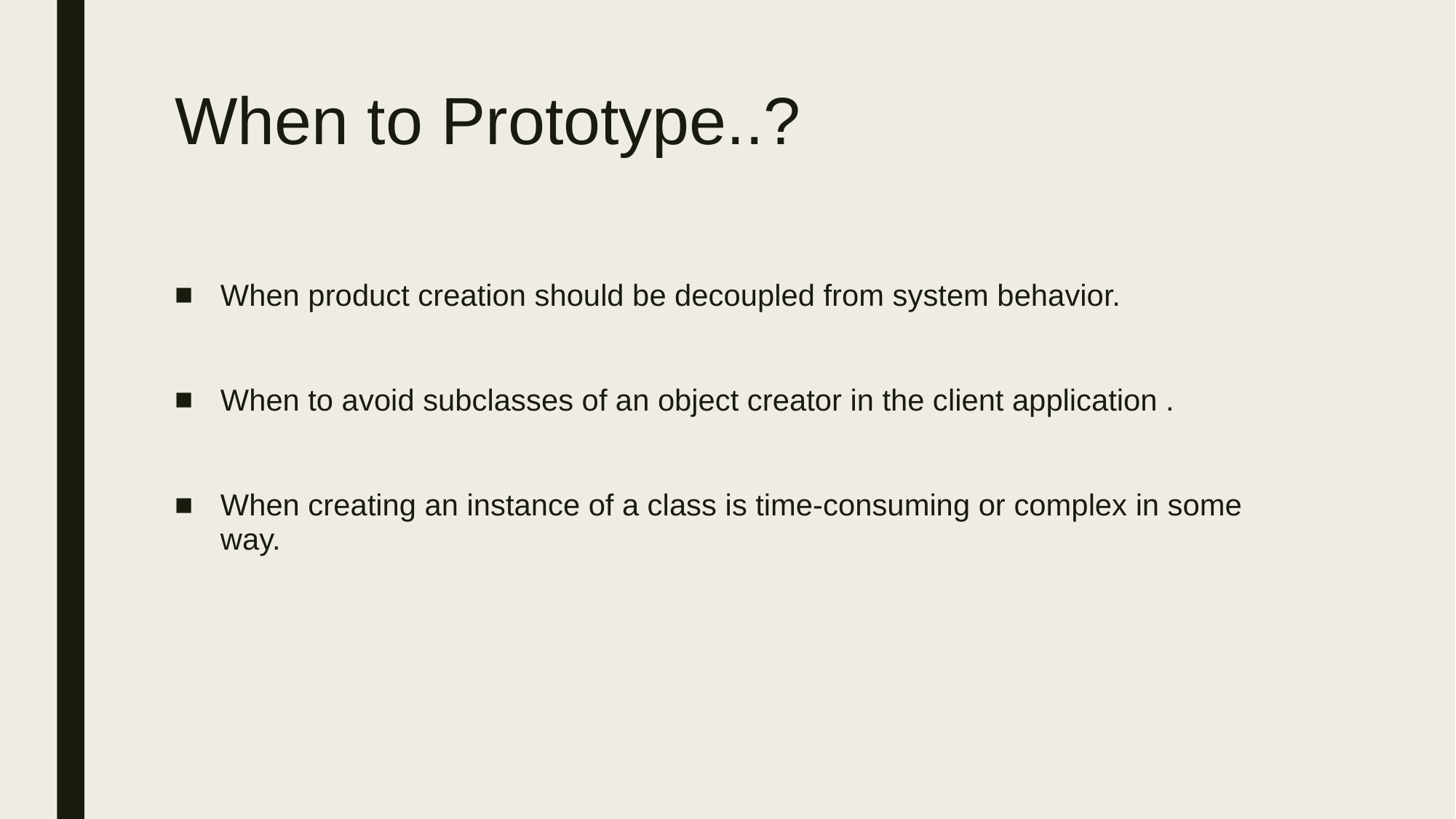

# When to Prototype..?
When product creation should be decoupled from system behavior.

When to avoid subclasses of an object creator in the client application .

When creating an instance of a class is time-consuming or complex in some way.